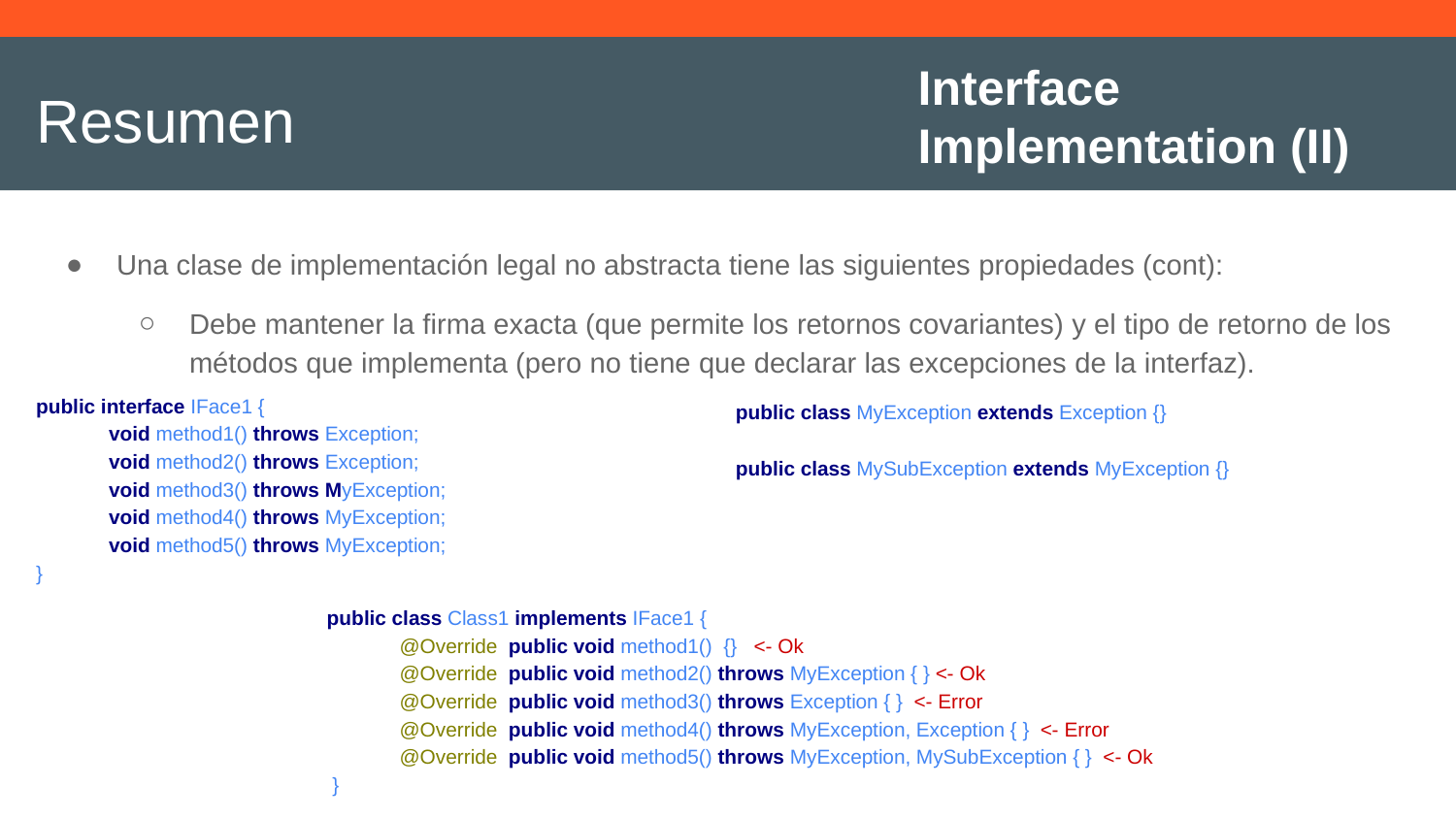

Interface Implementation (II)
# Resumen

Una clase de implementación legal no abstracta tiene las siguientes propiedades (cont):
Debe mantener la firma exacta (que permite los retornos covariantes) y el tipo de retorno de los métodos que implementa (pero no tiene que declarar las excepciones de la interfaz).

public interface IFace1 {
void method1() throws Exception;
void method2() throws Exception;
void method3() throws MyException;
void method4() throws MyException;
void method5() throws MyException;
}

public class MyException extends Exception {}

public class MySubException extends MyException {}

public class Class1 implements IFace1 {
@Override  public void method1()  {}   <- Ok
@Override  public void method2() throws MyException { } <- Ok
@Override  public void method3() throws Exception { }  <- Error
@Override  public void method4() throws MyException, Exception { }  <- Error
@Override  public void method5() throws MyException, MySubException { }  <- Ok
 }